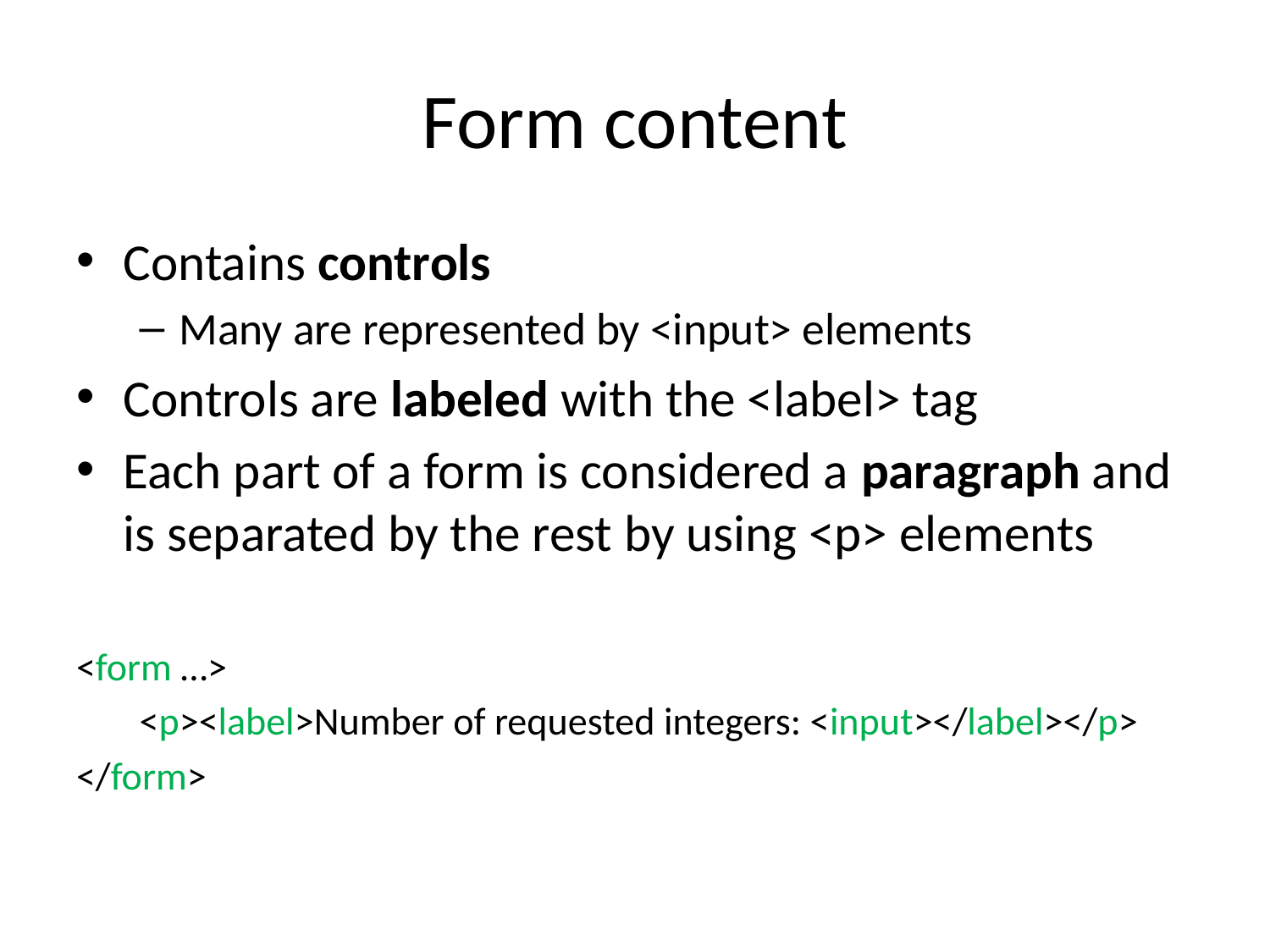

# Form content
Contains controls
Many are represented by <input> elements
Controls are labeled with the <label> tag
Each part of a form is considered a paragraph and is separated by the rest by using <p> elements

<form …>
<p><label>Number of requested integers: <input></label></p>
</form>